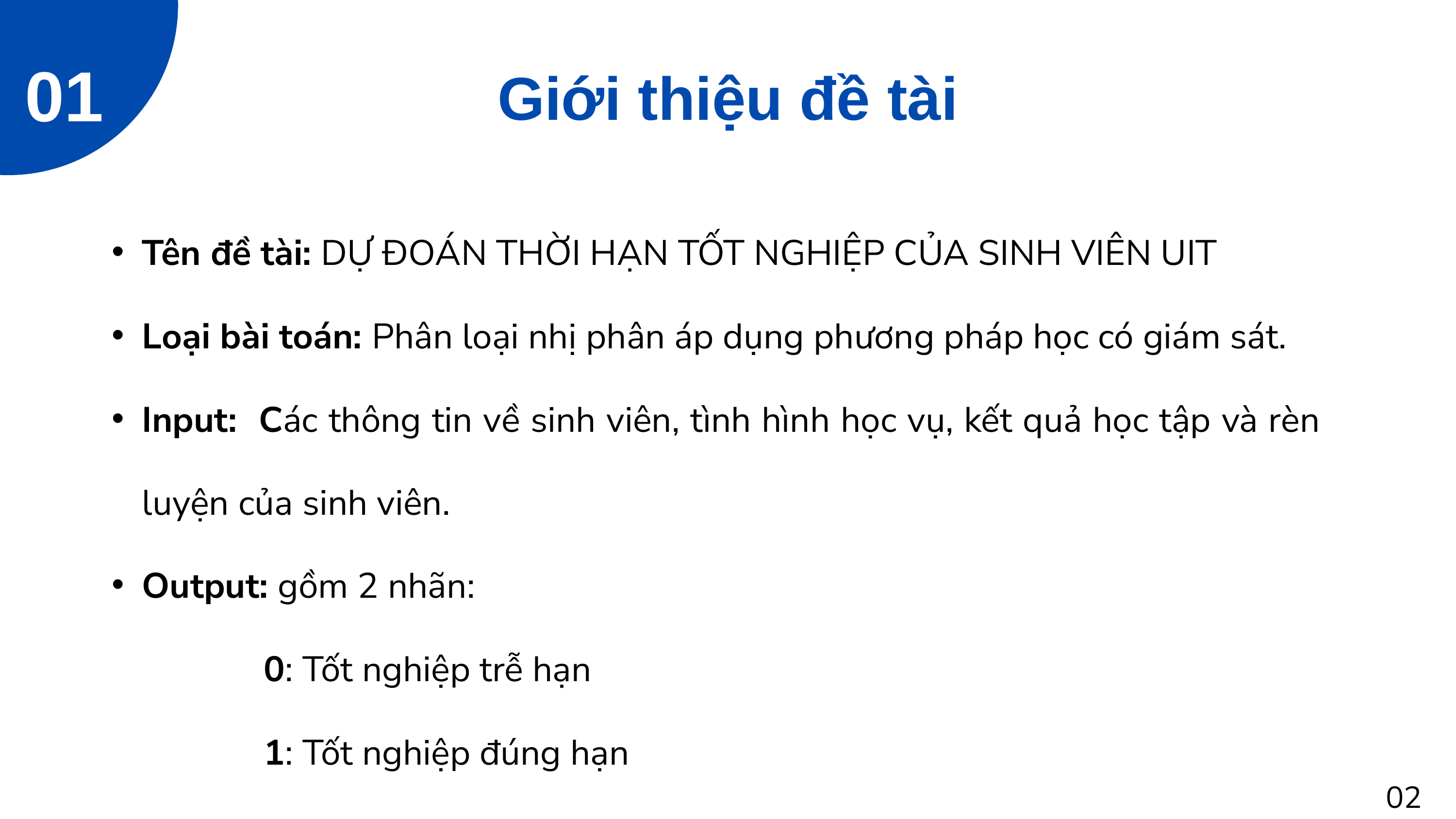

01
Giới thiệu đề tài
Tên đề tài: DỰ ĐOÁN THỜI HẠN TỐT NGHIỆP CỦA SINH VIÊN UIT
Loại bài toán: Phân loại nhị phân áp dụng phương pháp học có giám sát.
Input:  Các thông tin về sinh viên, tình hình học vụ, kết quả học tập và rèn luyện của sinh viên.
Output: gồm 2 nhãn:
                   0: Tốt nghiệp trễ hạn
                   1: Tốt nghiệp đúng hạn
02